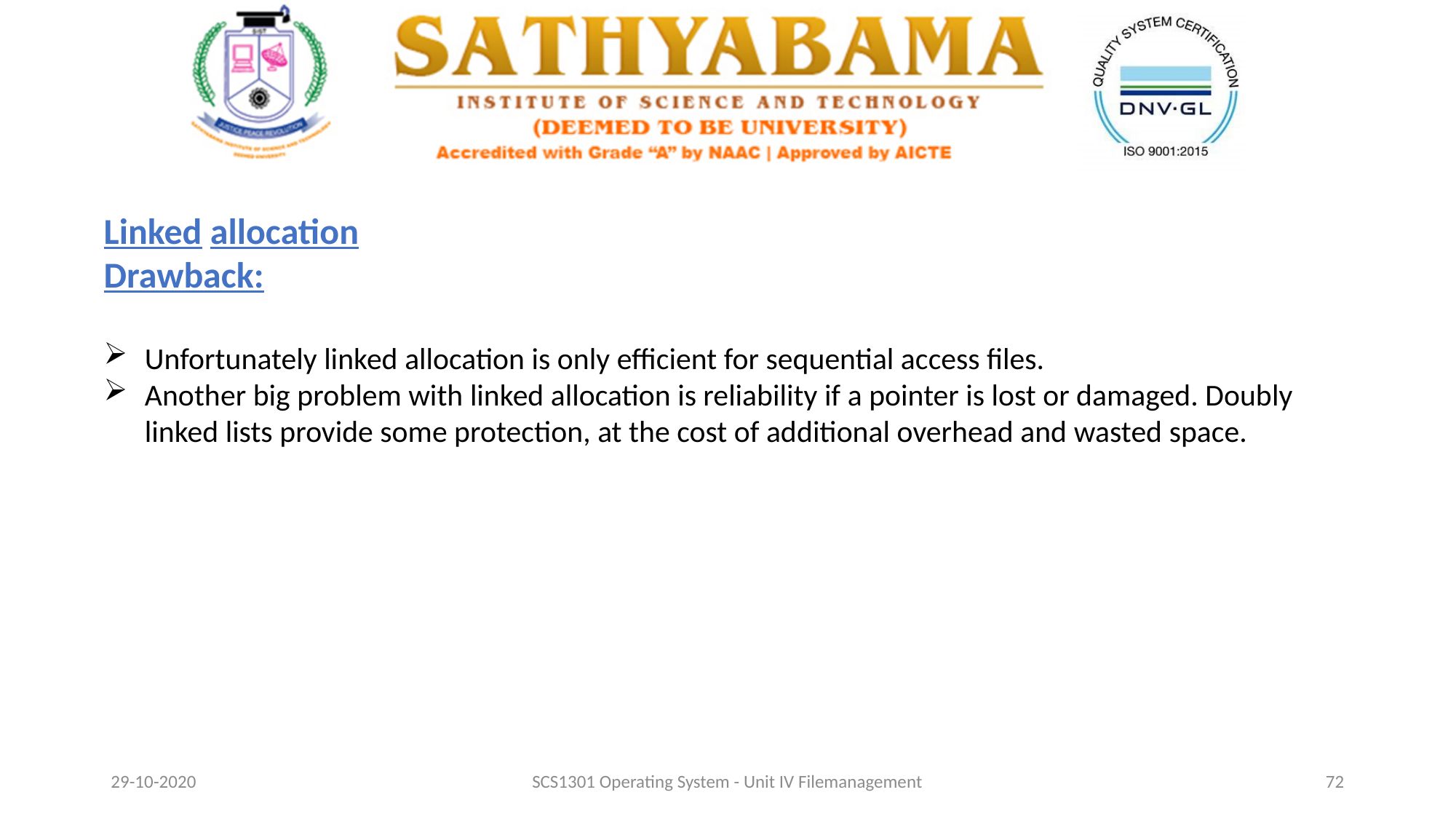

Linked allocation
Drawback:

Unfortunately linked allocation is only efficient for sequential access files.
Another big problem with linked allocation is reliability if a pointer is lost or damaged. Doubly linked lists provide some protection, at the cost of additional overhead and wasted space.

29-10-2020
SCS1301 Operating System - Unit IV Filemanagement
72